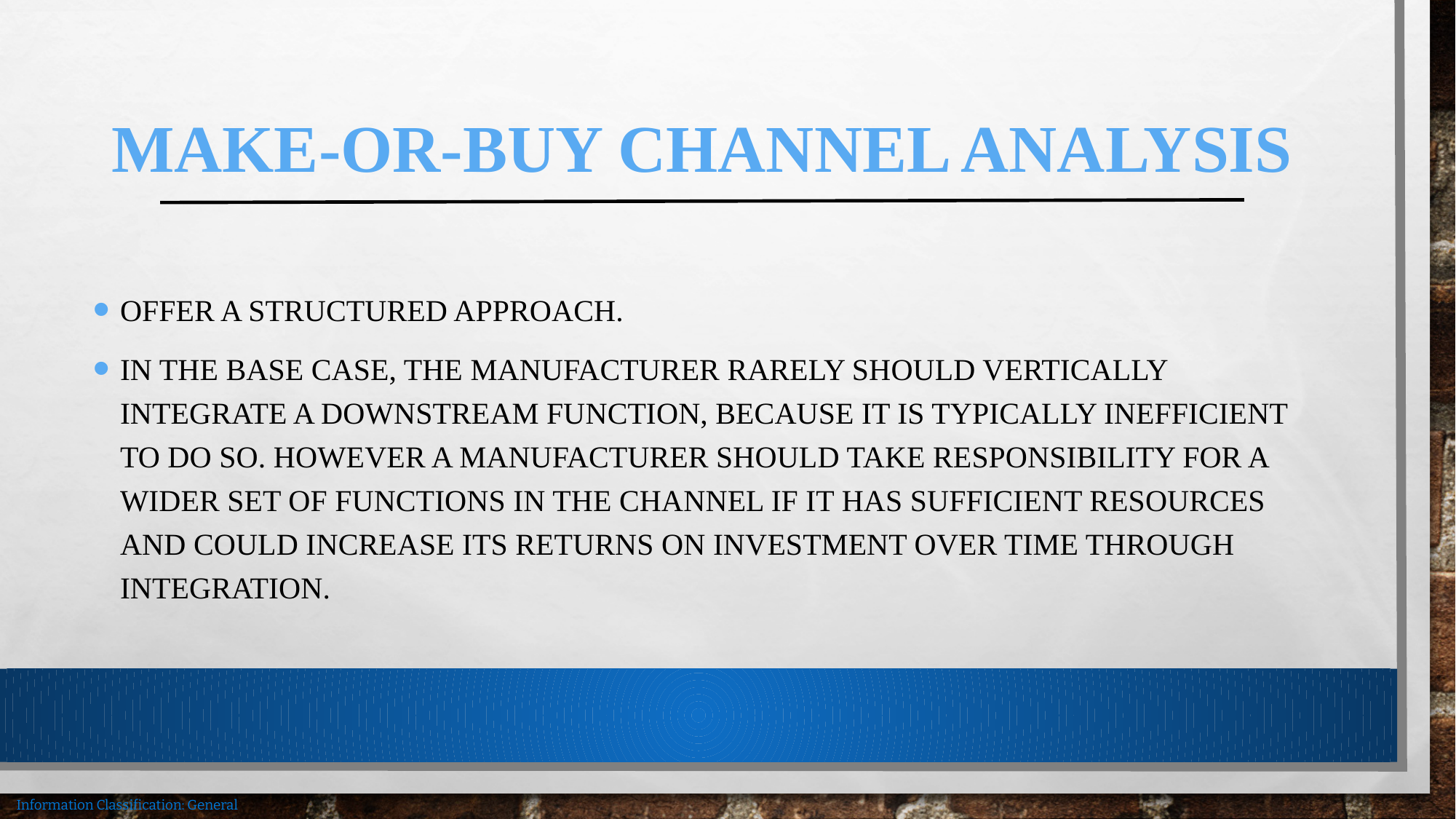

# Make-or-Buy Channel Analysis
Offer a structured approach.
In the base case, the manufacturer rarely should vertically integrate a downstream function, because it is typically inefficient to do so. However a manufacturer should take responsibility for a wider set of functions in the channel if it has sufficient resources and could increase its returns on investment over time through integration.